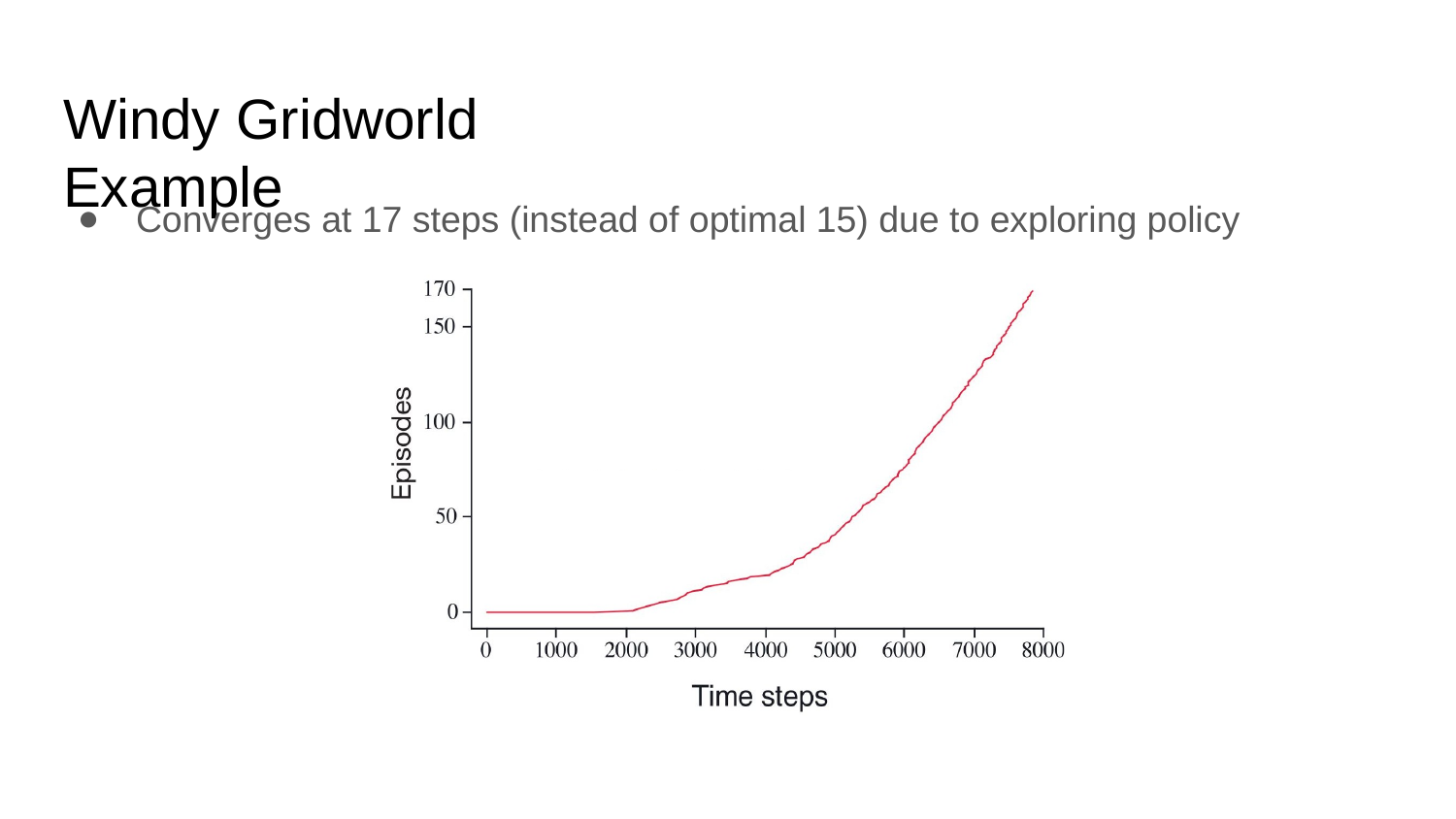

# Windy Gridworld Example
Converges at 17 steps (instead of optimal 15) due to exploring policy